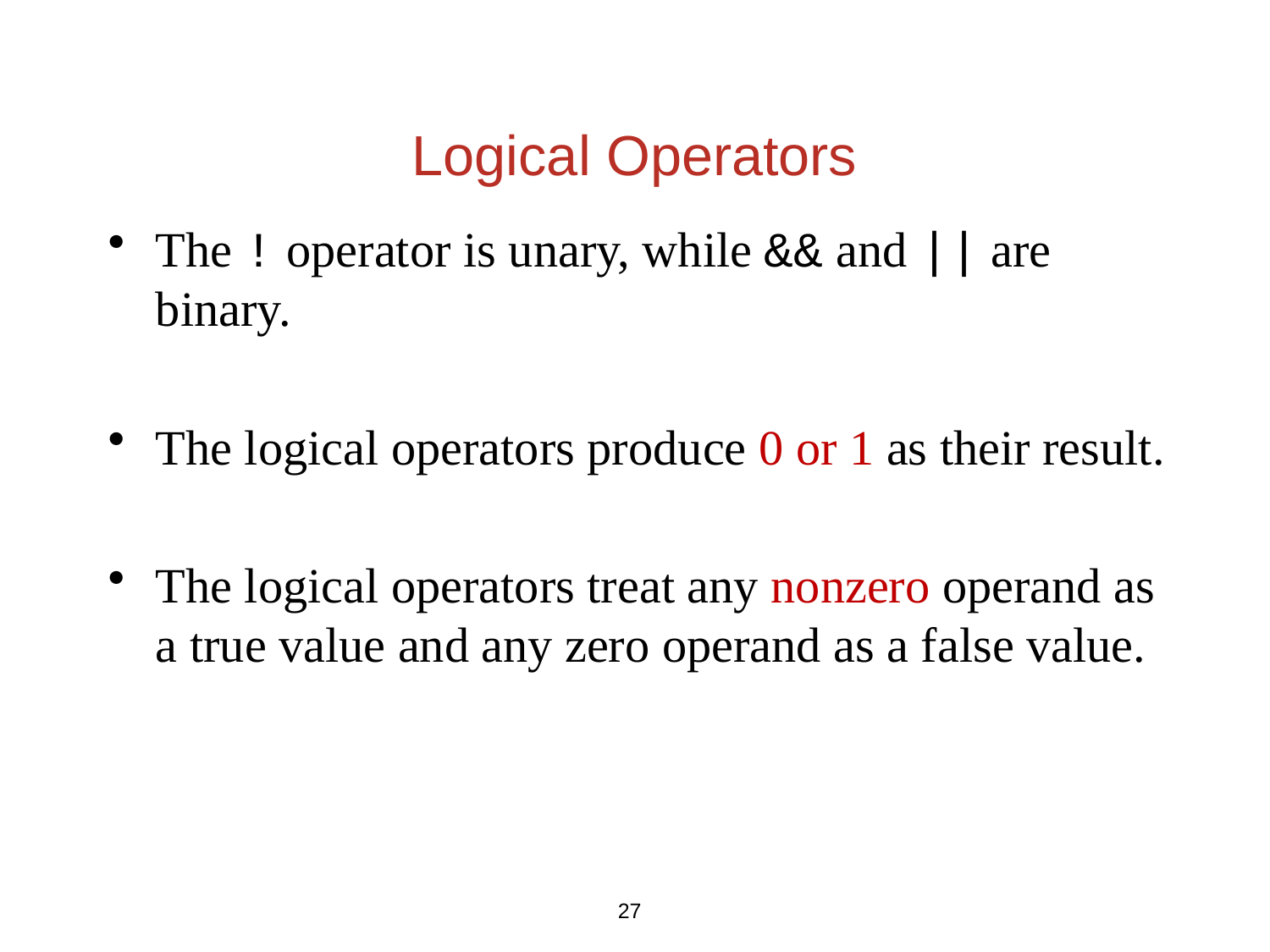

Logical Operators
The ! operator is unary, while && and || are binary.

The logical operators produce 0 or 1 as their result.

The logical operators treat any nonzero operand as a true value and any zero operand as a false value.

27